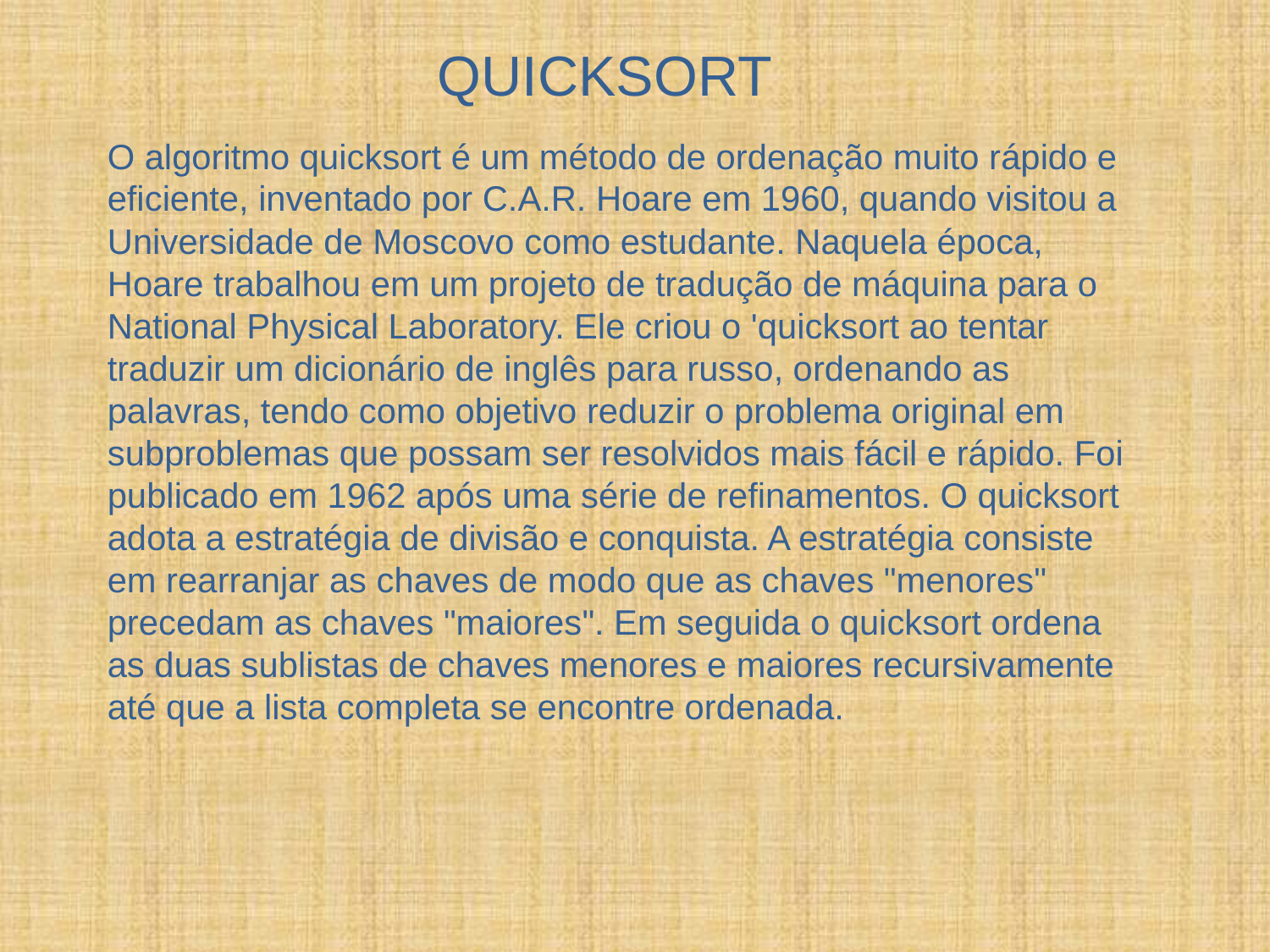

QUICKSORT
O algoritmo quicksort é um método de ordenação muito rápido e eficiente, inventado por C.A.R. Hoare em 1960, quando visitou a Universidade de Moscovo como estudante. Naquela época, Hoare trabalhou em um projeto de tradução de máquina para o National Physical Laboratory. Ele criou o 'quicksort ao tentar traduzir um dicionário de inglês para russo, ordenando as palavras, tendo como objetivo reduzir o problema original em subproblemas que possam ser resolvidos mais fácil e rápido. Foi publicado em 1962 após uma série de refinamentos. O quicksort adota a estratégia de divisão e conquista. A estratégia consiste em rearranjar as chaves de modo que as chaves "menores" precedam as chaves "maiores". Em seguida o quicksort ordena as duas sublistas de chaves menores e maiores recursivamente até que a lista completa se encontre ordenada.